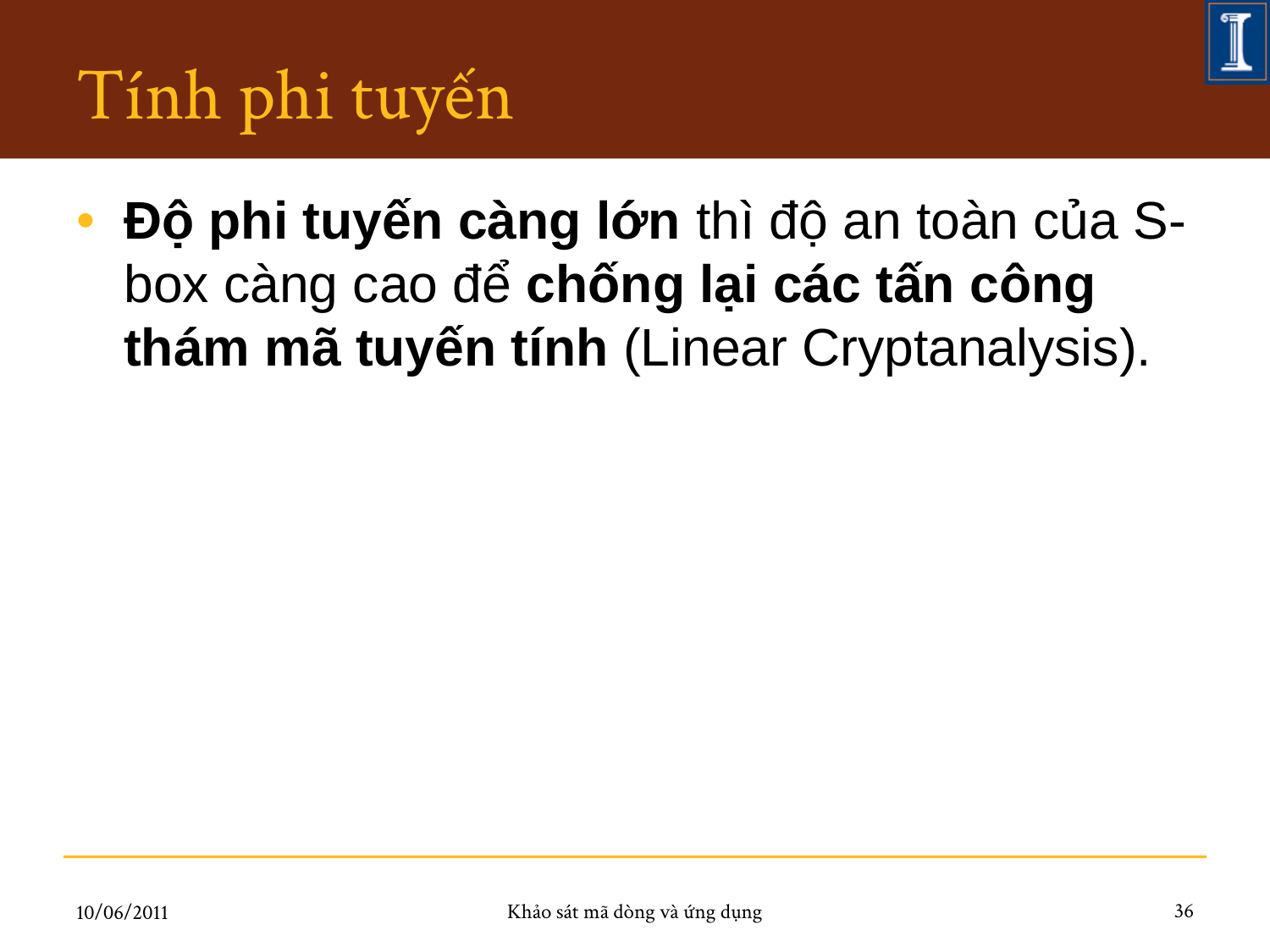

# Tính phi tuyến
Độ phi tuyến càng lớn thì độ an toàn của S-box càng cao để chống lại các tấn công thám mã tuyến tính (Linear Cryptanalysis).
10/06/2011
36
Khảo sát mã dòng và ứng dụng